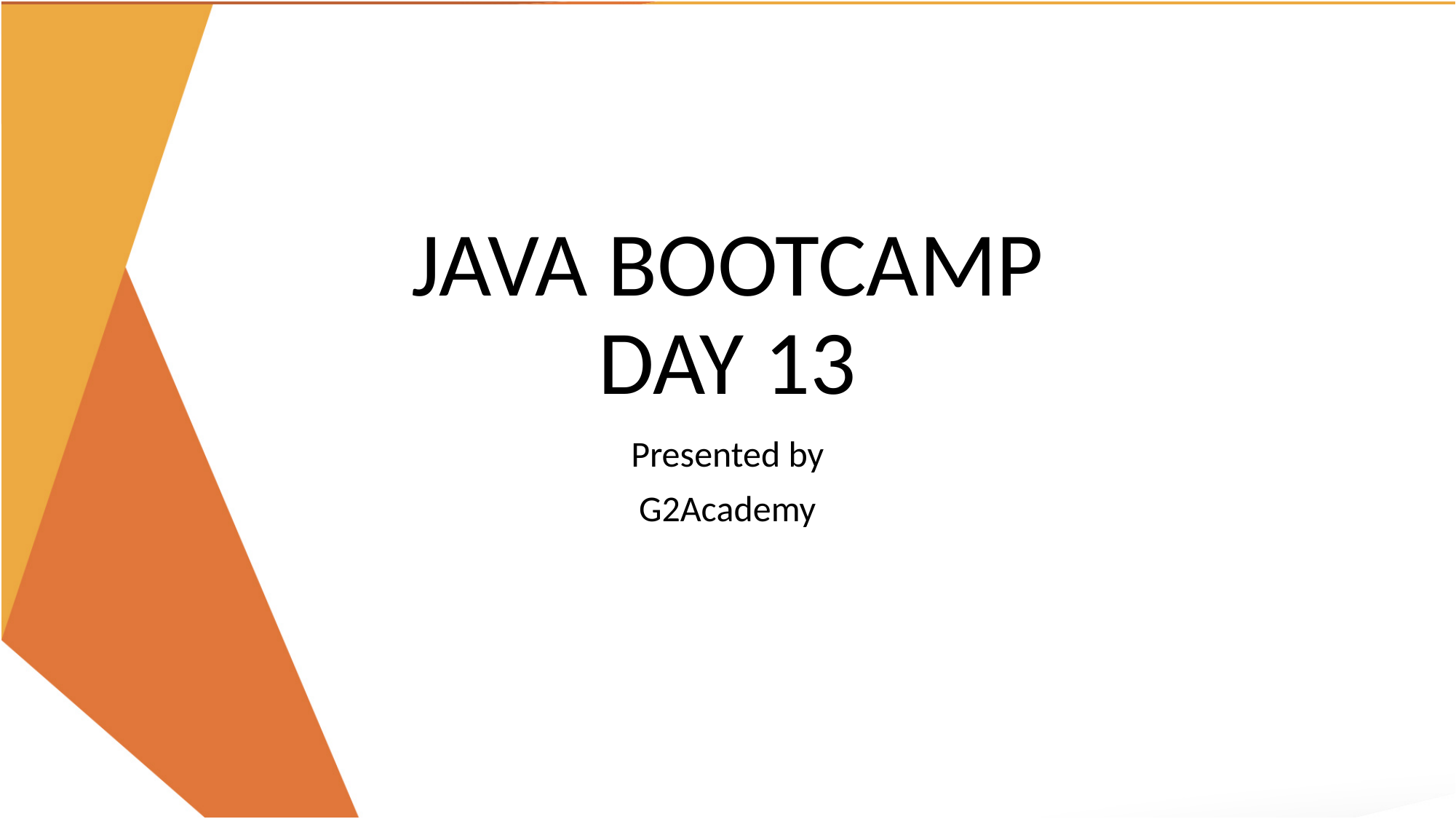

# JAVA BOOTCAMP DAY 13
Presented by
G2Academy